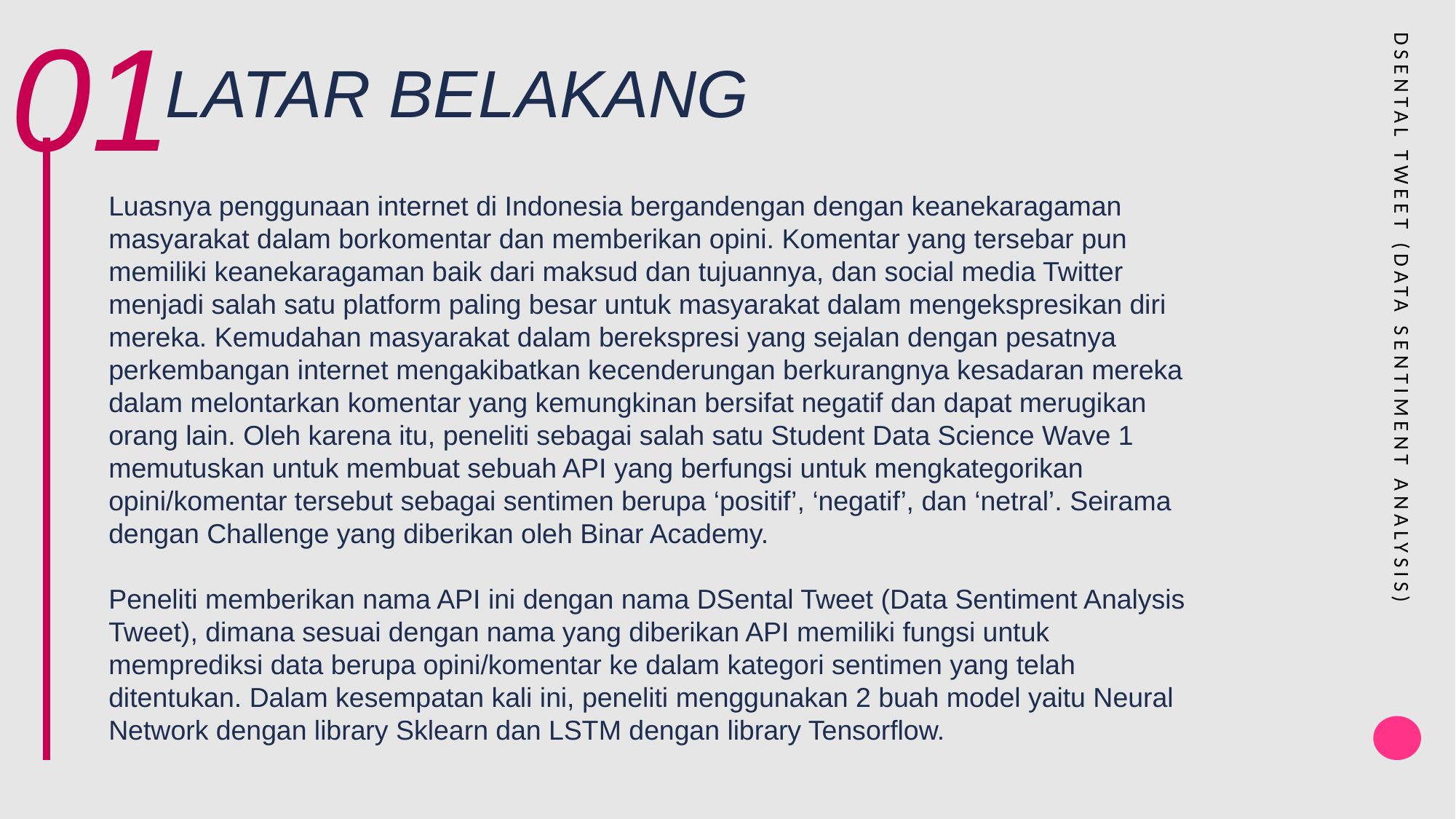

01
DSENTAL TWEET (DATA SENTIMENT ANALYSIS)
LATAR BELAKANG
Luasnya penggunaan internet di Indonesia bergandengan dengan keanekaragaman masyarakat dalam borkomentar dan memberikan opini. Komentar yang tersebar pun memiliki keanekaragaman baik dari maksud dan tujuannya, dan social media Twitter menjadi salah satu platform paling besar untuk masyarakat dalam mengekspresikan diri mereka. Kemudahan masyarakat dalam berekspresi yang sejalan dengan pesatnya perkembangan internet mengakibatkan kecenderungan berkurangnya kesadaran mereka dalam melontarkan komentar yang kemungkinan bersifat negatif dan dapat merugikan orang lain. Oleh karena itu, peneliti sebagai salah satu Student Data Science Wave 1 memutuskan untuk membuat sebuah API yang berfungsi untuk mengkategorikan opini/komentar tersebut sebagai sentimen berupa ‘positif’, ‘negatif’, dan ‘netral’. Seirama dengan Challenge yang diberikan oleh Binar Academy.

Peneliti memberikan nama API ini dengan nama DSental Tweet (Data Sentiment Analysis Tweet), dimana sesuai dengan nama yang diberikan API memiliki fungsi untuk memprediksi data berupa opini/komentar ke dalam kategori sentimen yang telah ditentukan. Dalam kesempatan kali ini, peneliti menggunakan 2 buah model yaitu Neural Network dengan library Sklearn dan LSTM dengan library Tensorflow.